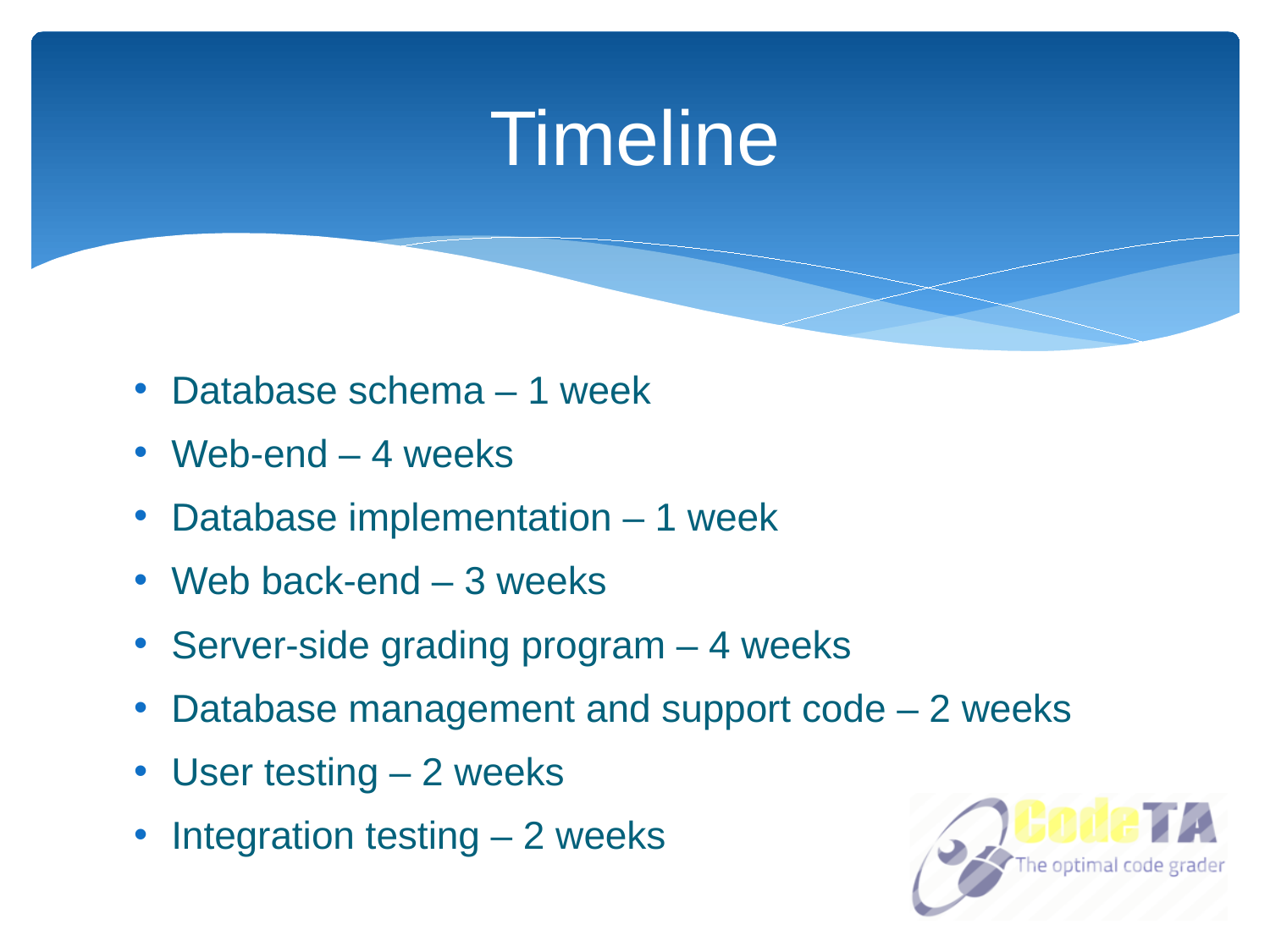

# Timeline
Database schema – 1 week
Web-end – 4 weeks
Database implementation – 1 week
Web back-end – 3 weeks
Server-side grading program – 4 weeks
Database management and support code – 2 weeks
User testing – 2 weeks
Integration testing – 2 weeks